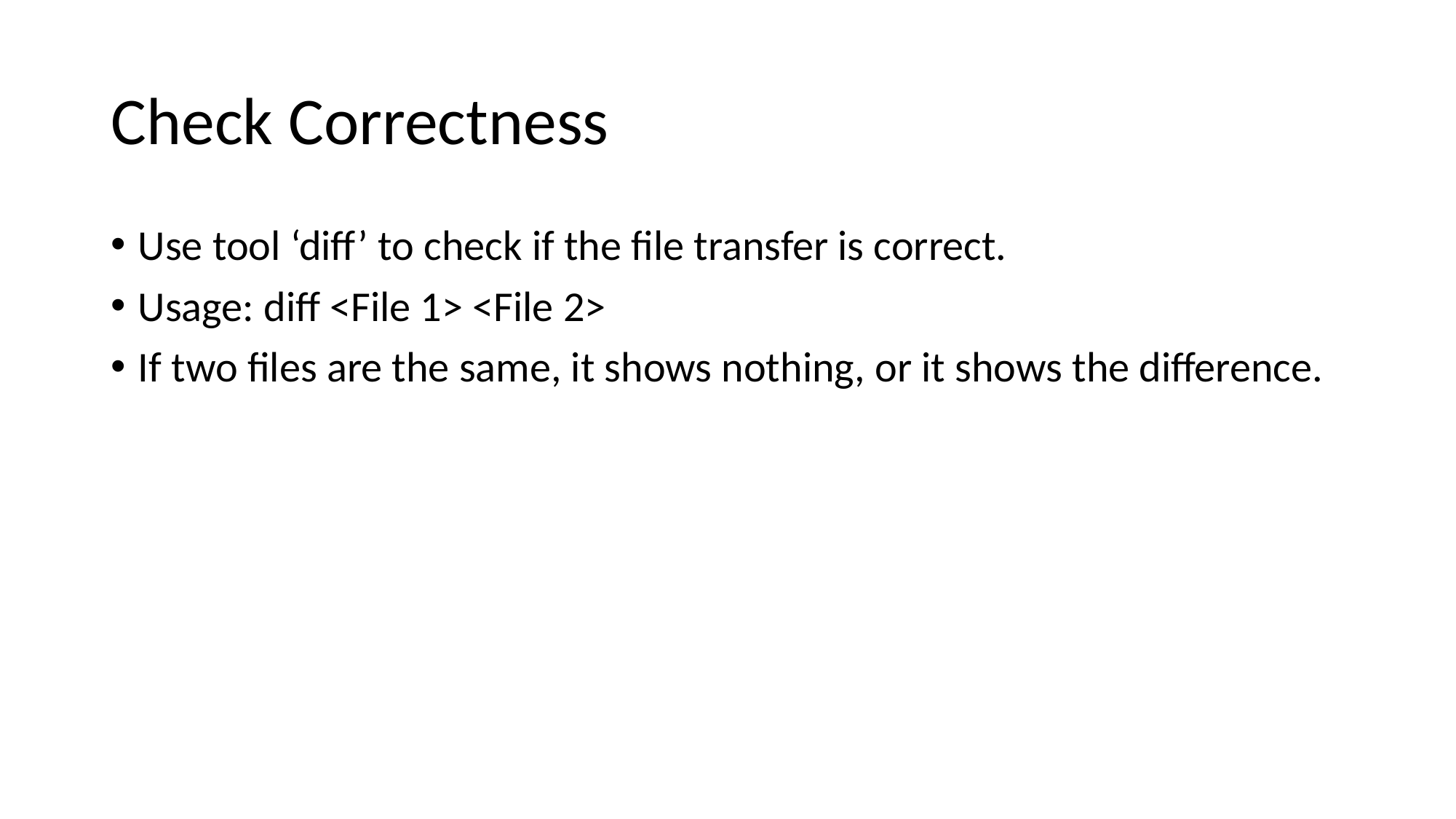

# Check Correctness
Use tool ‘diff’ to check if the file transfer is correct.
Usage: diff <File 1> <File 2>
If two files are the same, it shows nothing, or it shows the difference.